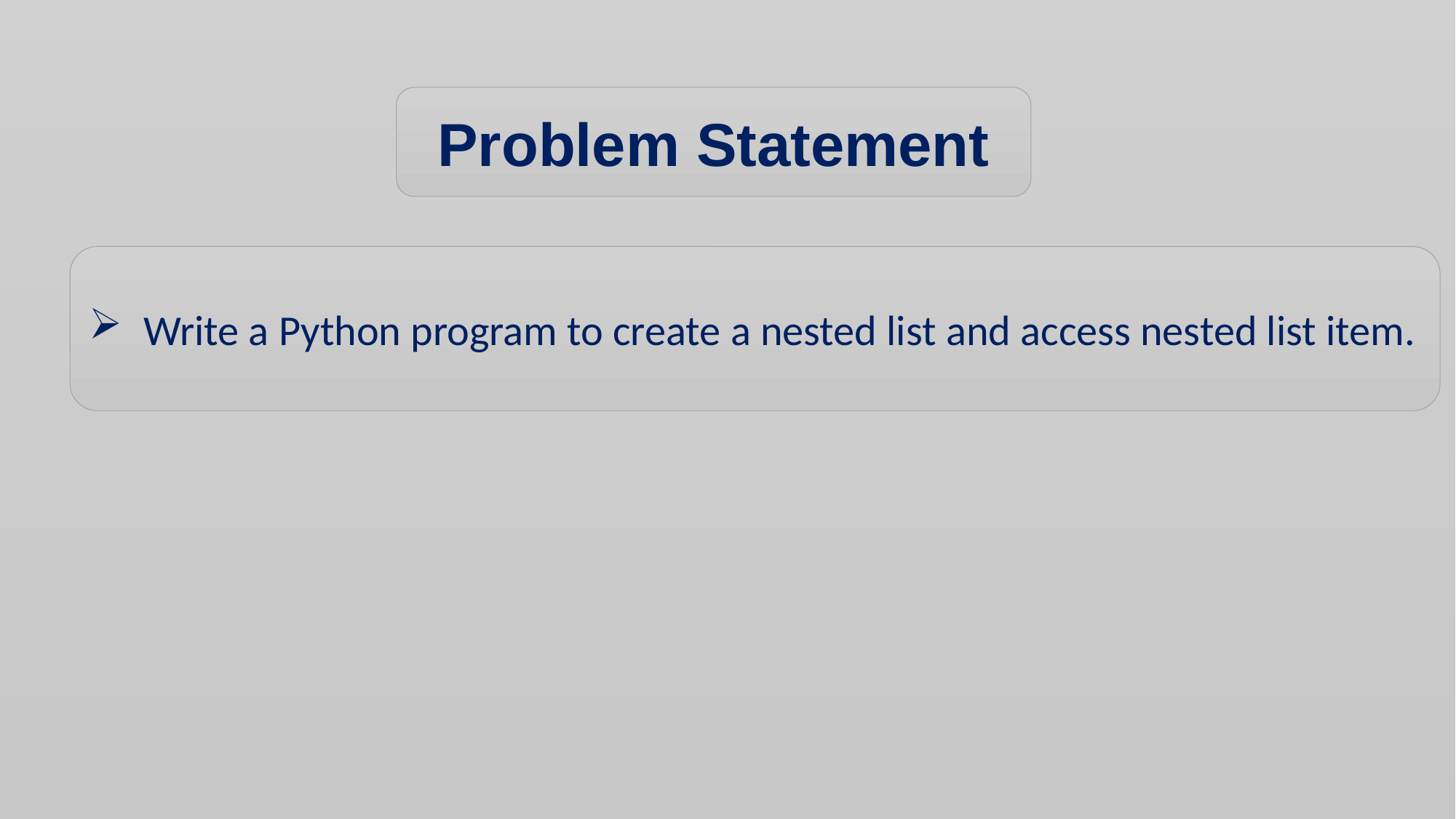

Problem Statement
Write a Python program to create a nested list and access nested list item.